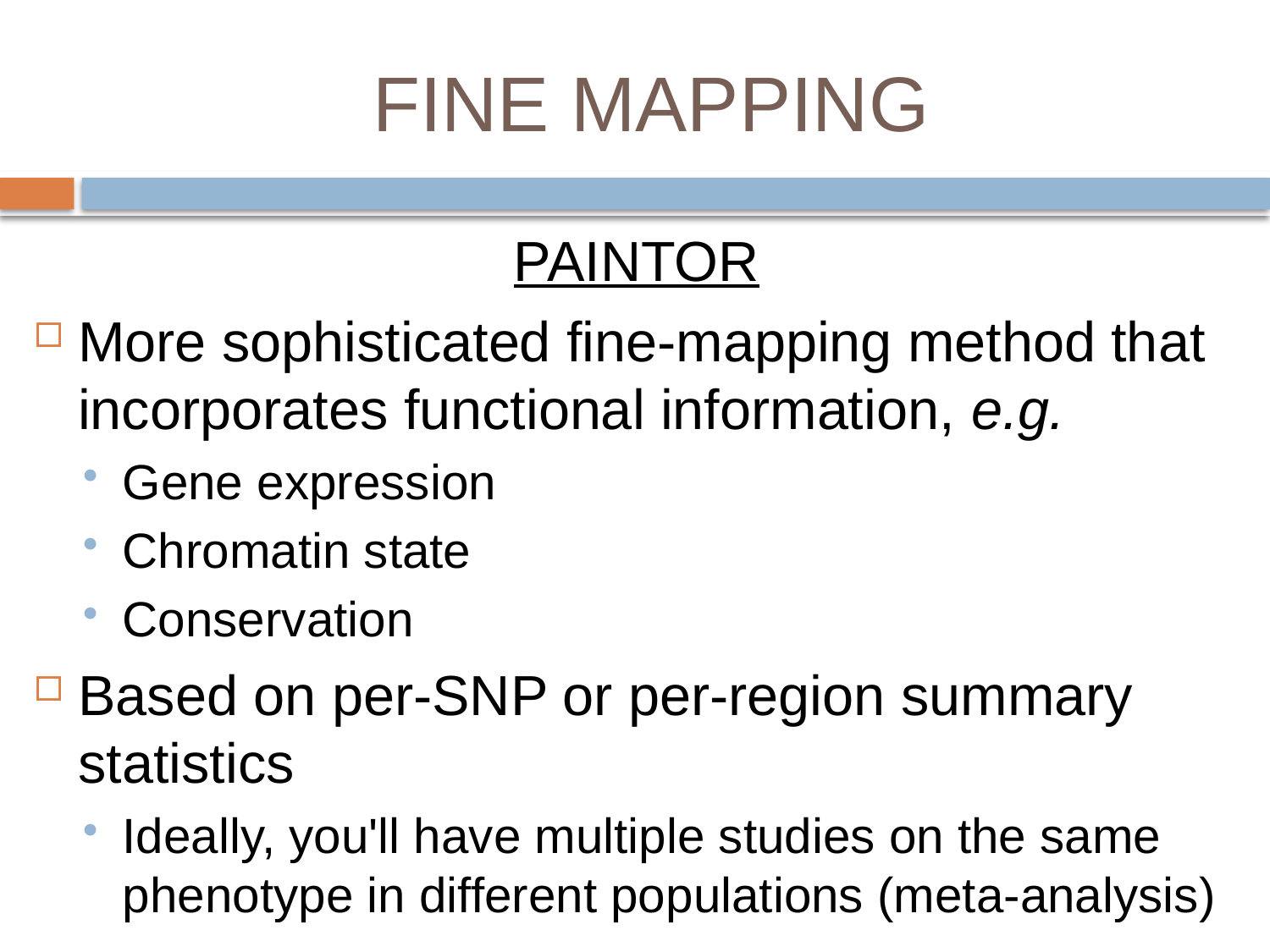

# FINE MAPPING
PAINTOR
More sophisticated fine-mapping method that incorporates functional information, e.g.
Gene expression
Chromatin state
Conservation
Based on per-SNP or per-region summary statistics
Ideally, you'll have multiple studies on the same phenotype in different populations (meta-analysis)